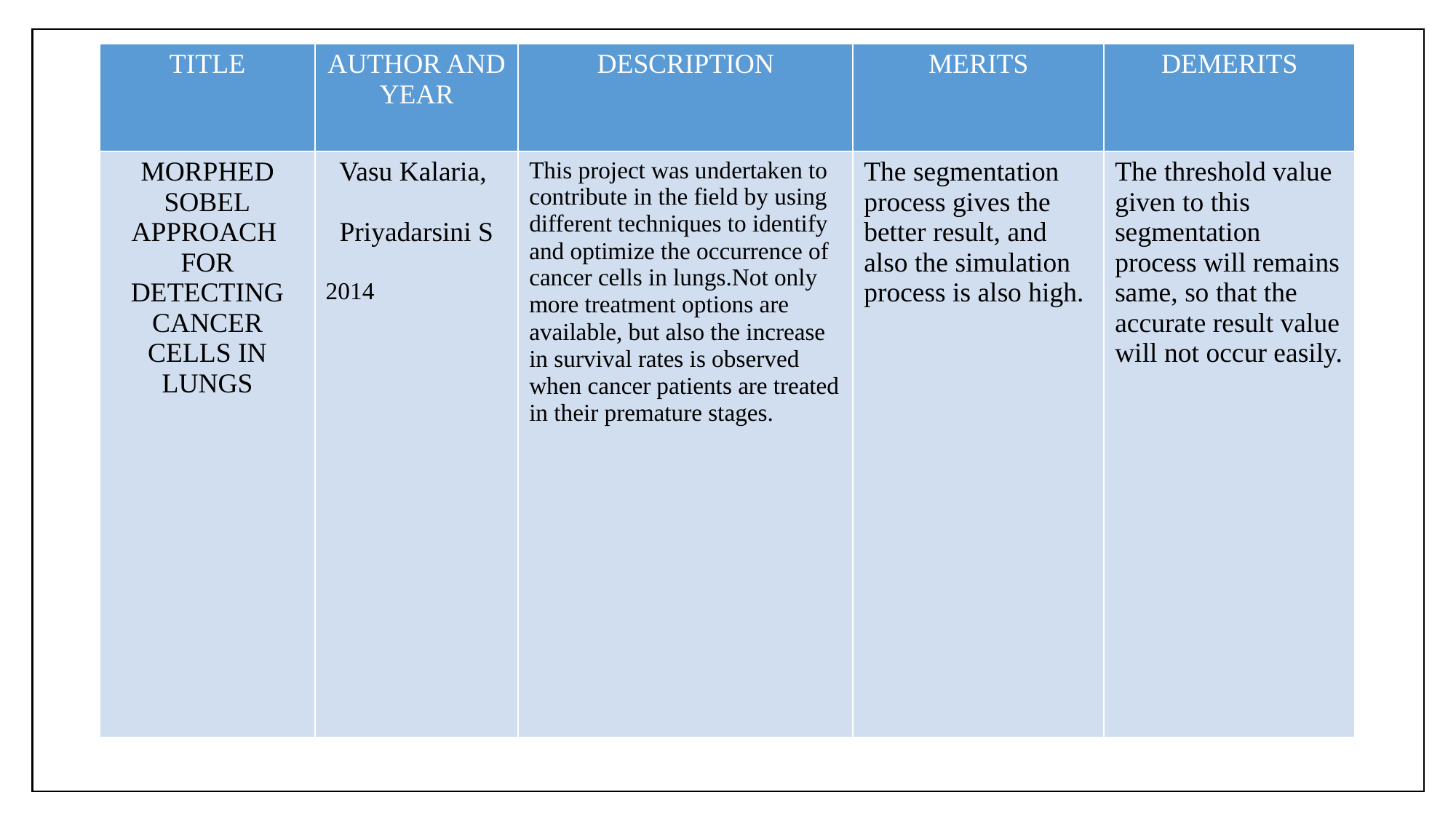

| TITLE | AUTHOR AND YEAR | DESCRIPTION | MERITS | DEMERITS |
| --- | --- | --- | --- | --- |
| MORPHED SOBEL APPROACH FOR DETECTING CANCER CELLS IN LUNGS | Vasu Kalaria, Priyadarsini S 2014 | This project was undertaken to contribute in the field by using different techniques to identify and optimize the occurrence of cancer cells in lungs.Not only more treatment options are available, but also the increase in survival rates is observed when cancer patients are treated in their premature stages. | The segmentation process gives the better result, and also the simulation process is also high. | The threshold value given to this segmentation process will remains same, so that the accurate result value will not occur easily. |